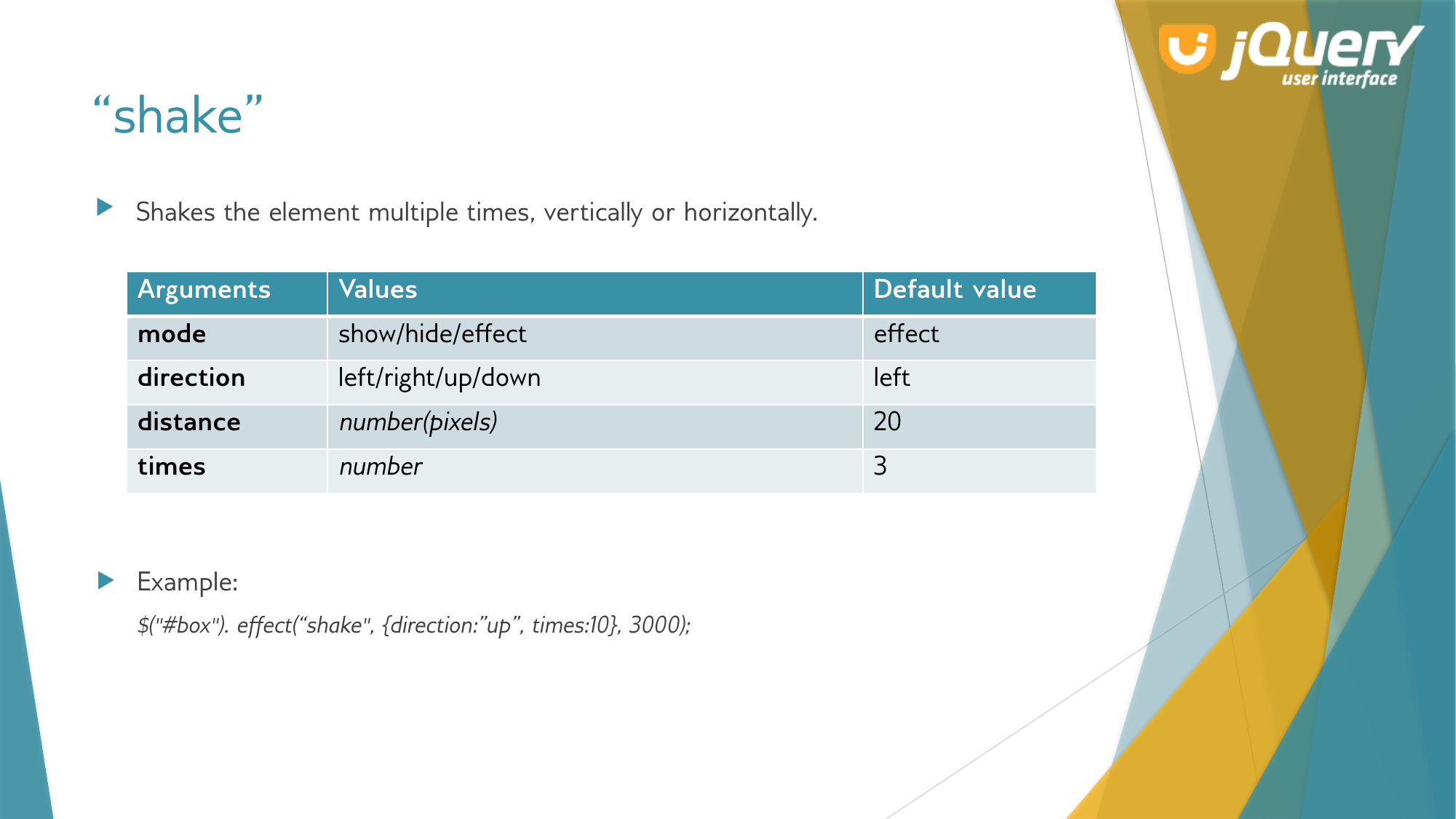

# “shake”
Shakes the element multiple times, vertically or horizontally.
| Arguments | Values | Default value |
| --- | --- | --- |
| mode | show/hide/effect | effect |
| direction | left/right/up/down | left |
| distance | number(pixels) | 20 |
| times | number | 3 |

Example:
	$("#box"). effect(“shake", {direction:”up”, times:10}, 3000);